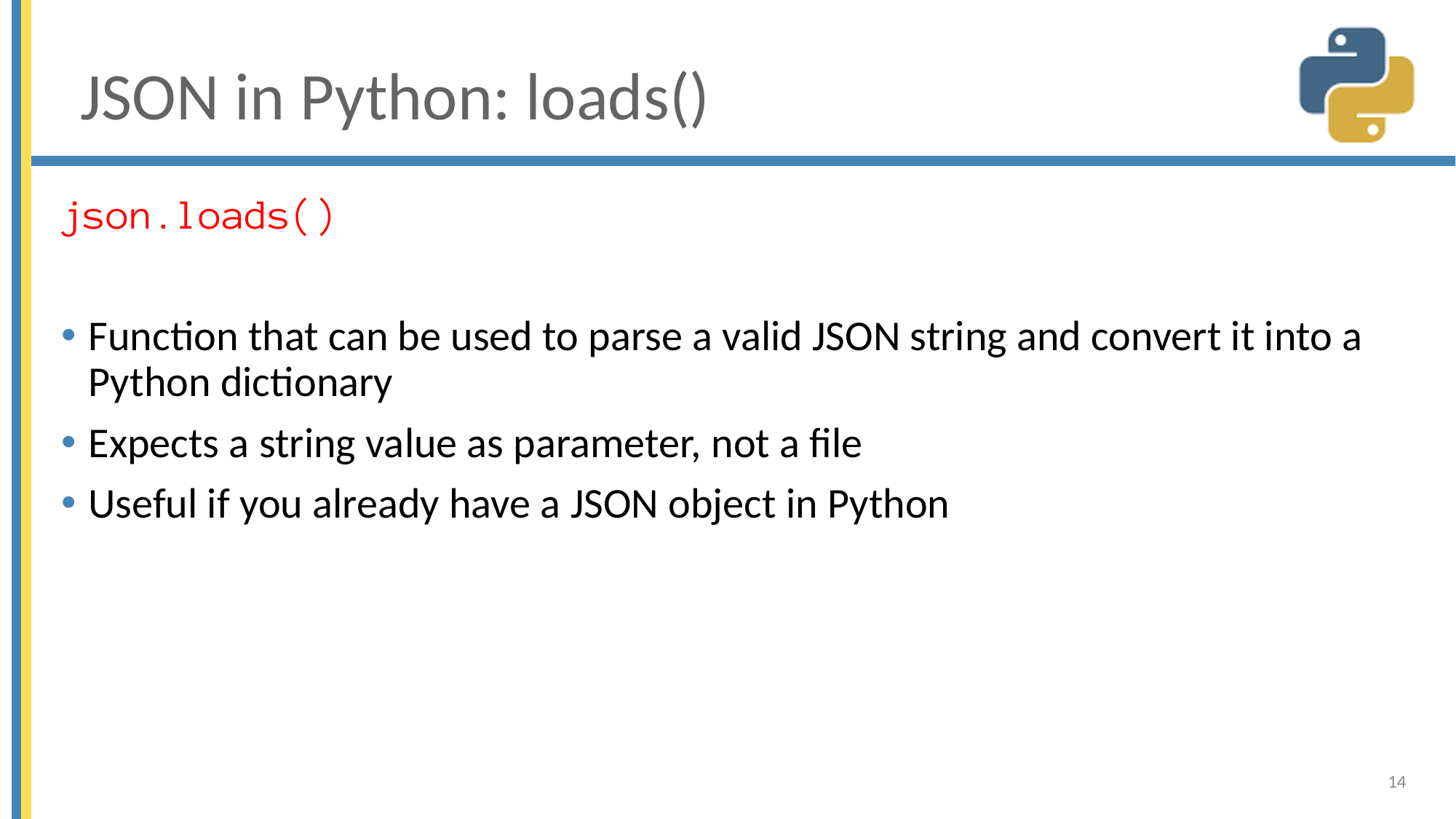

# JSON in Python: loads()
json.loads()

Function that can be used to parse a valid JSON string and convert it into a Python dictionary
Expects a string value as parameter, not a file
Useful if you already have a JSON object in Python
14